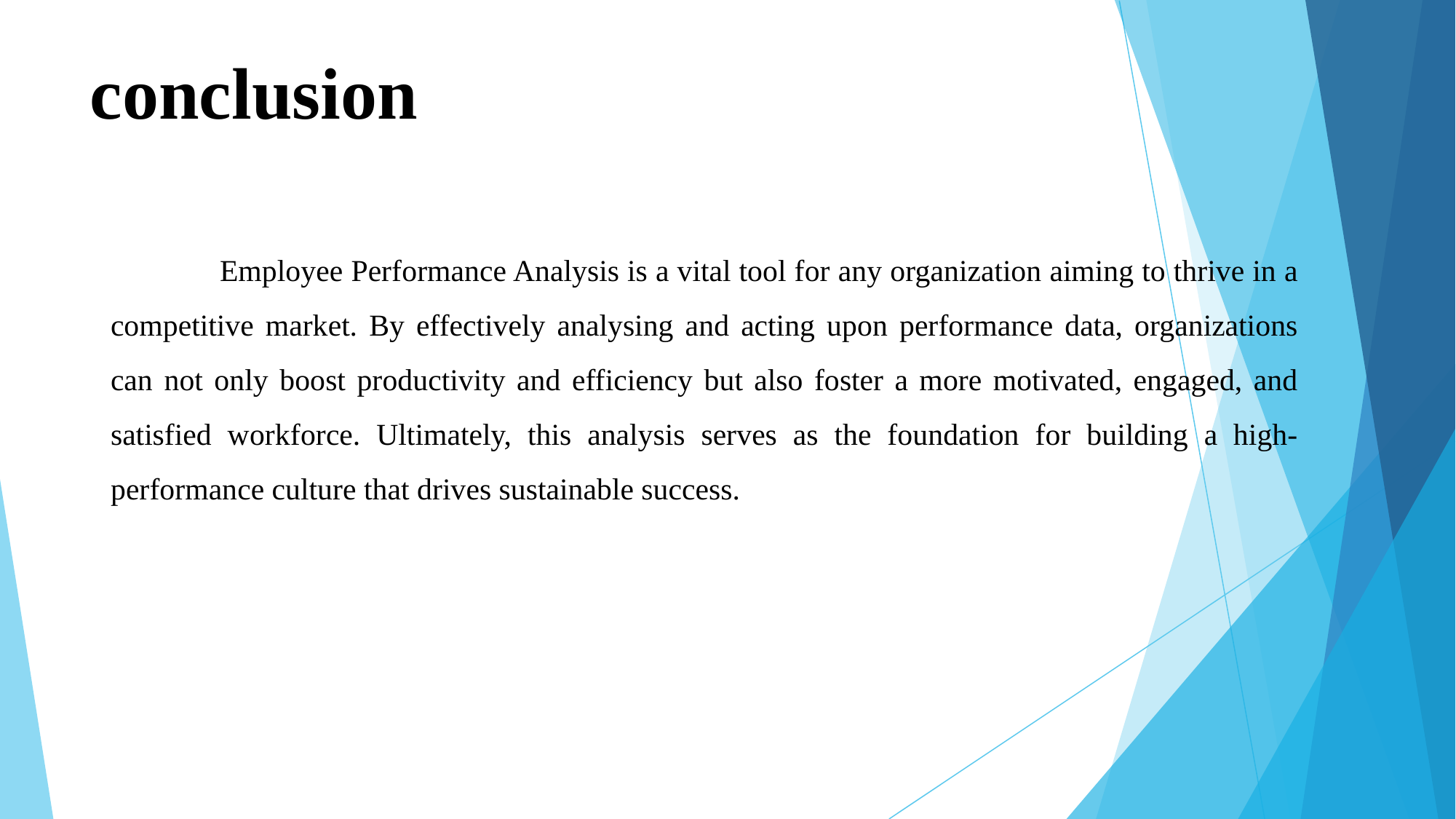

# conclusion
	Employee Performance Analysis is a vital tool for any organization aiming to thrive in a competitive market. By effectively analysing and acting upon performance data, organizations can not only boost productivity and efficiency but also foster a more motivated, engaged, and satisfied workforce. Ultimately, this analysis serves as the foundation for building a high-performance culture that drives sustainable success.